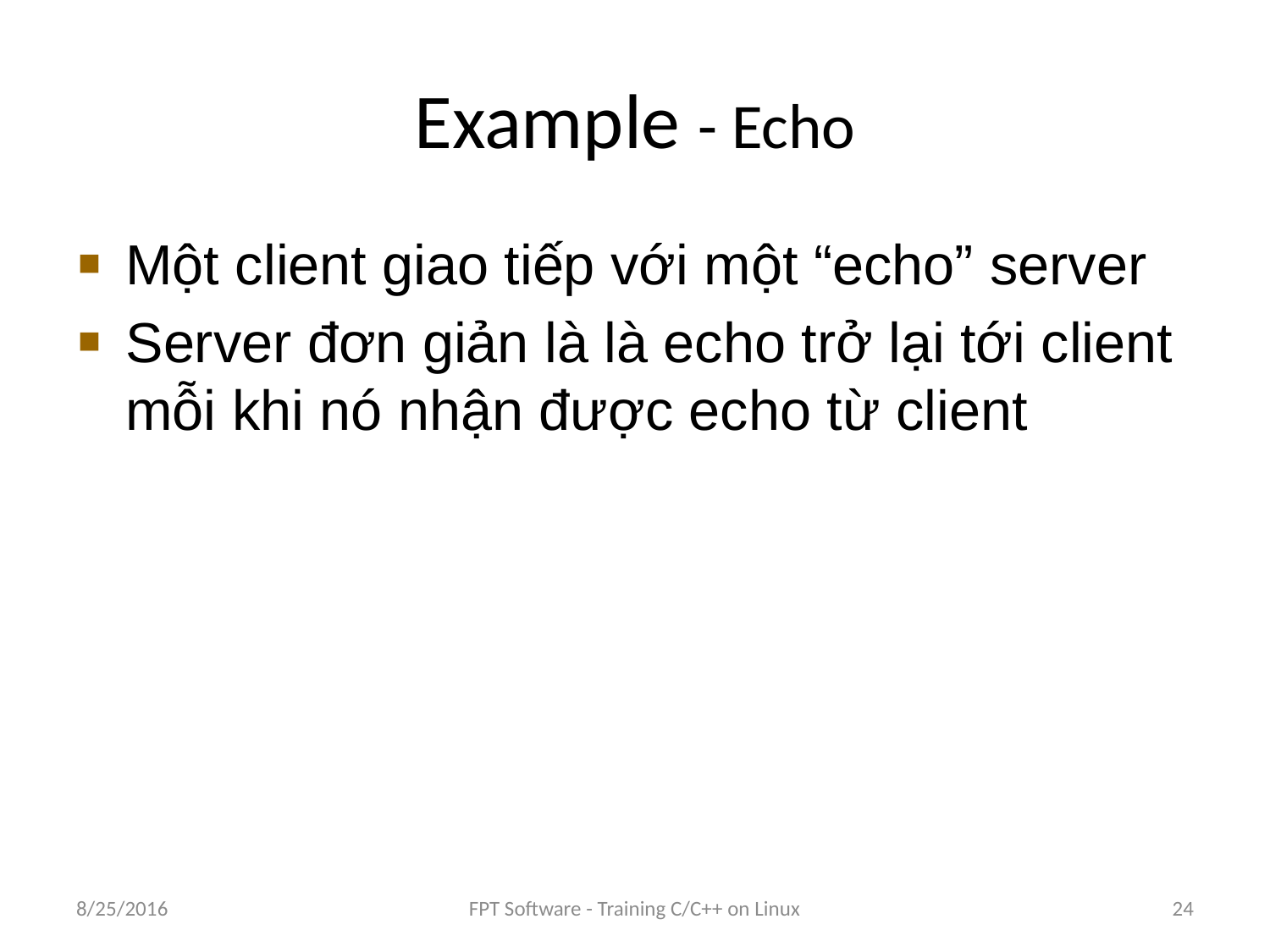

# Example - Echo
Một client giao tiếp với một “echo” server
Server đơn giản là là echo trở lại tới client mỗi khi nó nhận được echo từ client

8/25/2016
FPT Software - Training C/C++ on Linux
24